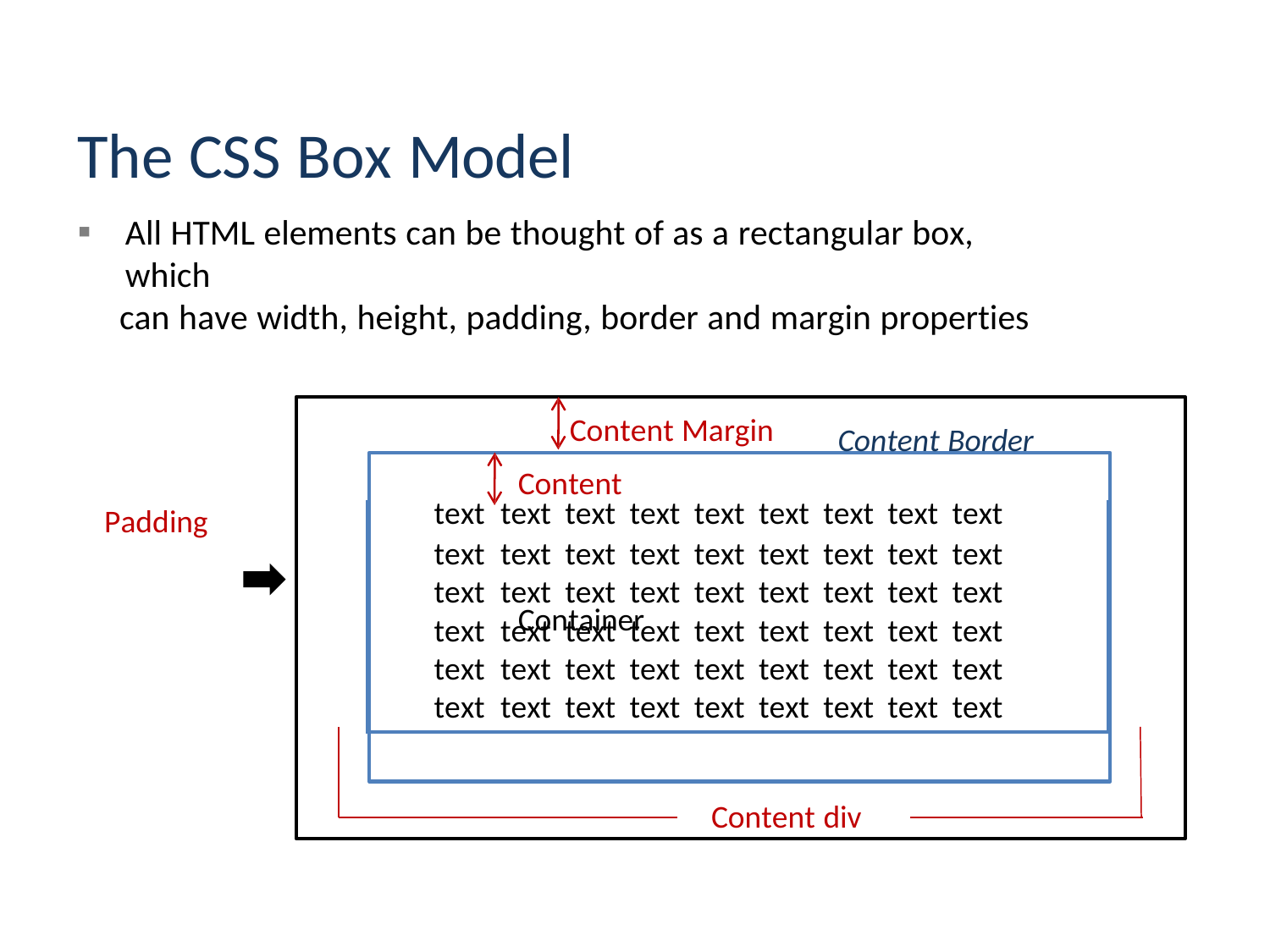

The CSS Box Model
All HTML elements can be thought of as a rectangular box, which
can have width, height, padding, border and margin properties

Content Margin
Content Border

Content Padding

Container
| text | text | text | text | text | text | text | text | text |
| --- | --- | --- | --- | --- | --- | --- | --- | --- |
| text | text | text | text | text | text | text | text | text |
| text | text | text | text | text | text | text | text | text |
| text | text | text | text | text | text | text | text | text |
| text | text | text | text | text | text | text | text | text |
| text | text | text | text | text | text | text | text | text |

Content div